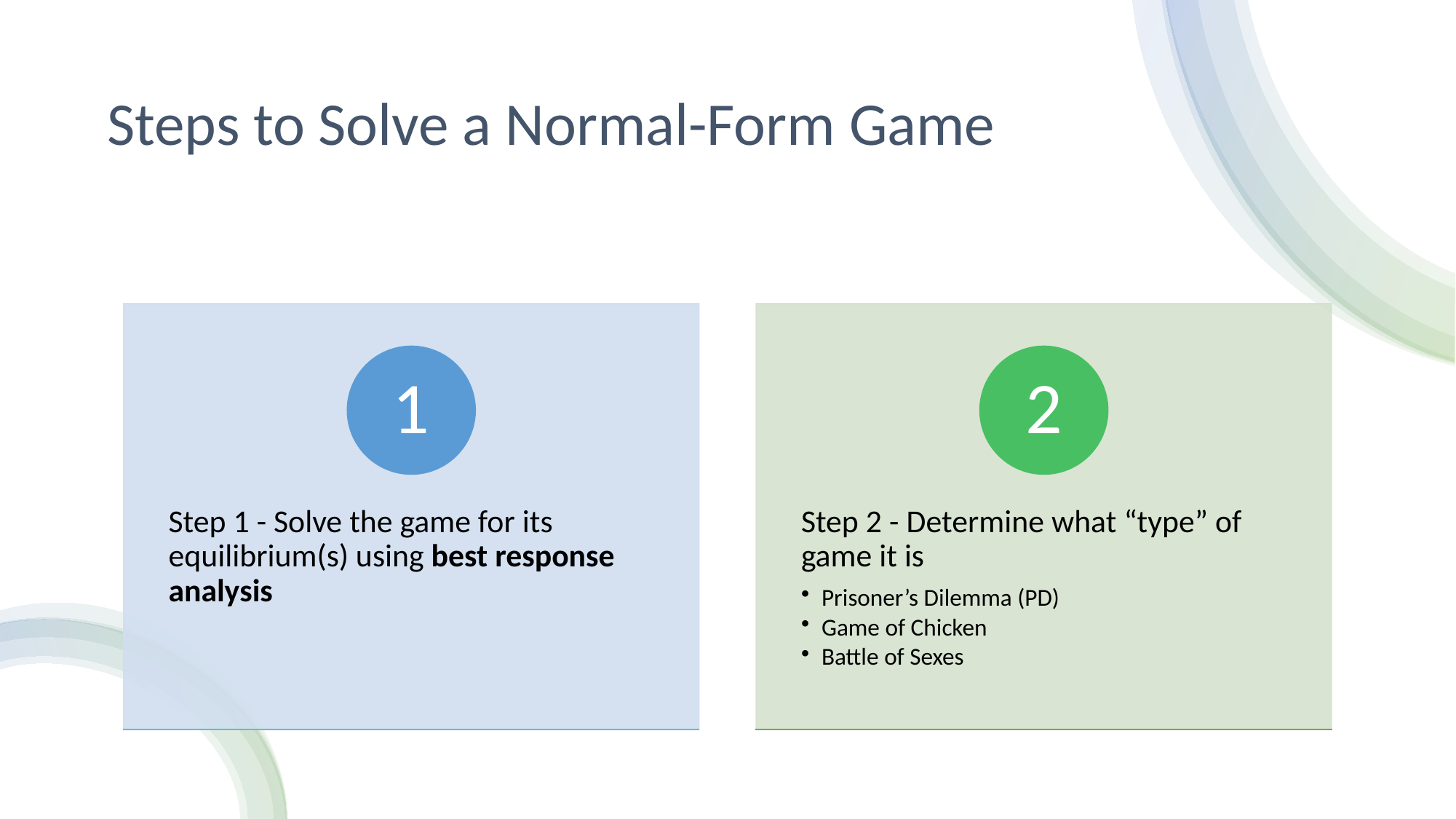

# Steps to Solve a Normal-Form Game
Step 1 - Solve the game for its equilibrium(s) using best response analysis
1
Step 2 - Determine what “type” of game it is
Prisoner’s Dilemma (PD)
Game of Chicken
Battle of Sexes
2